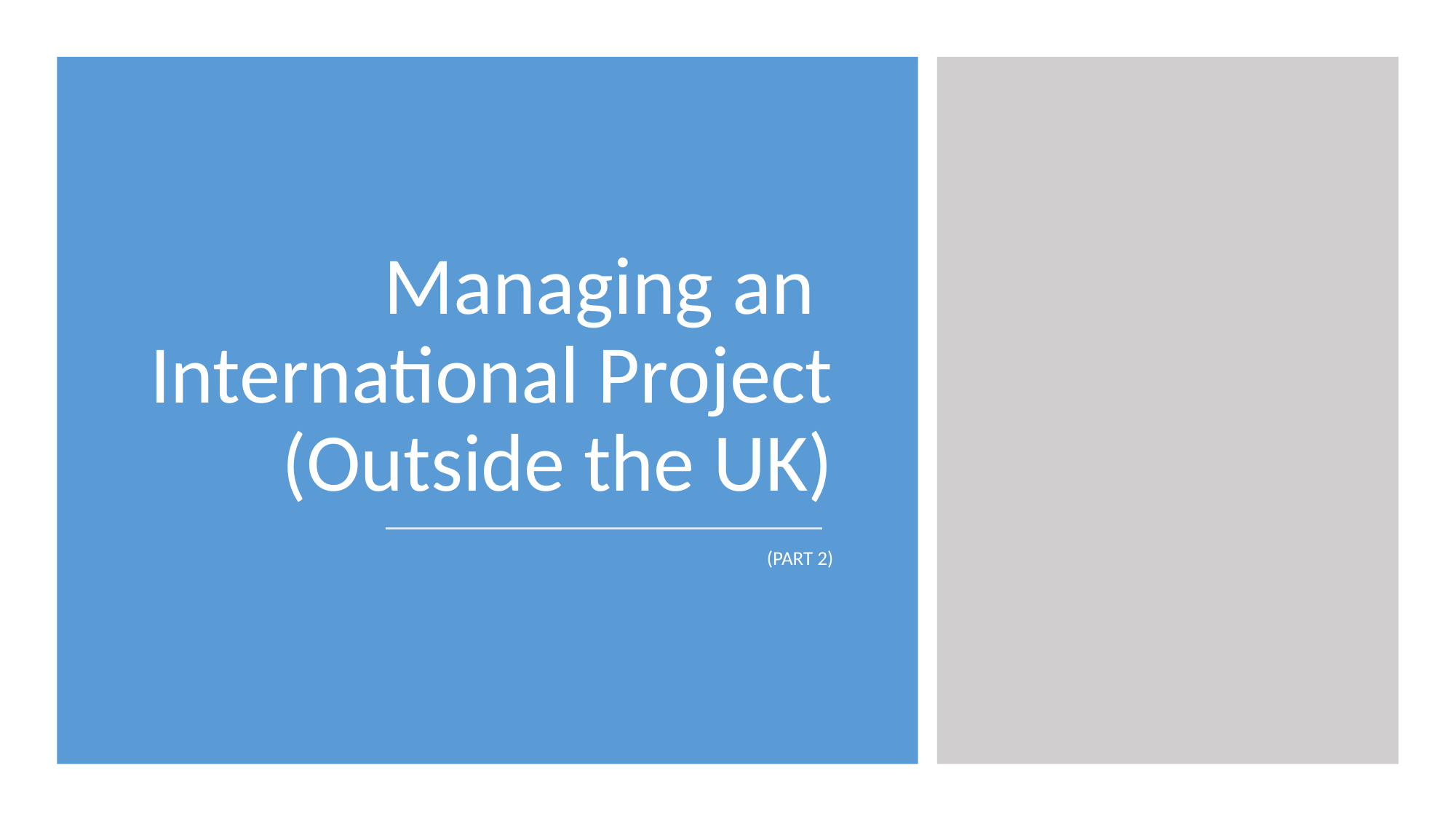

# Managing an International Project (Outside the UK)
			(PART 2)